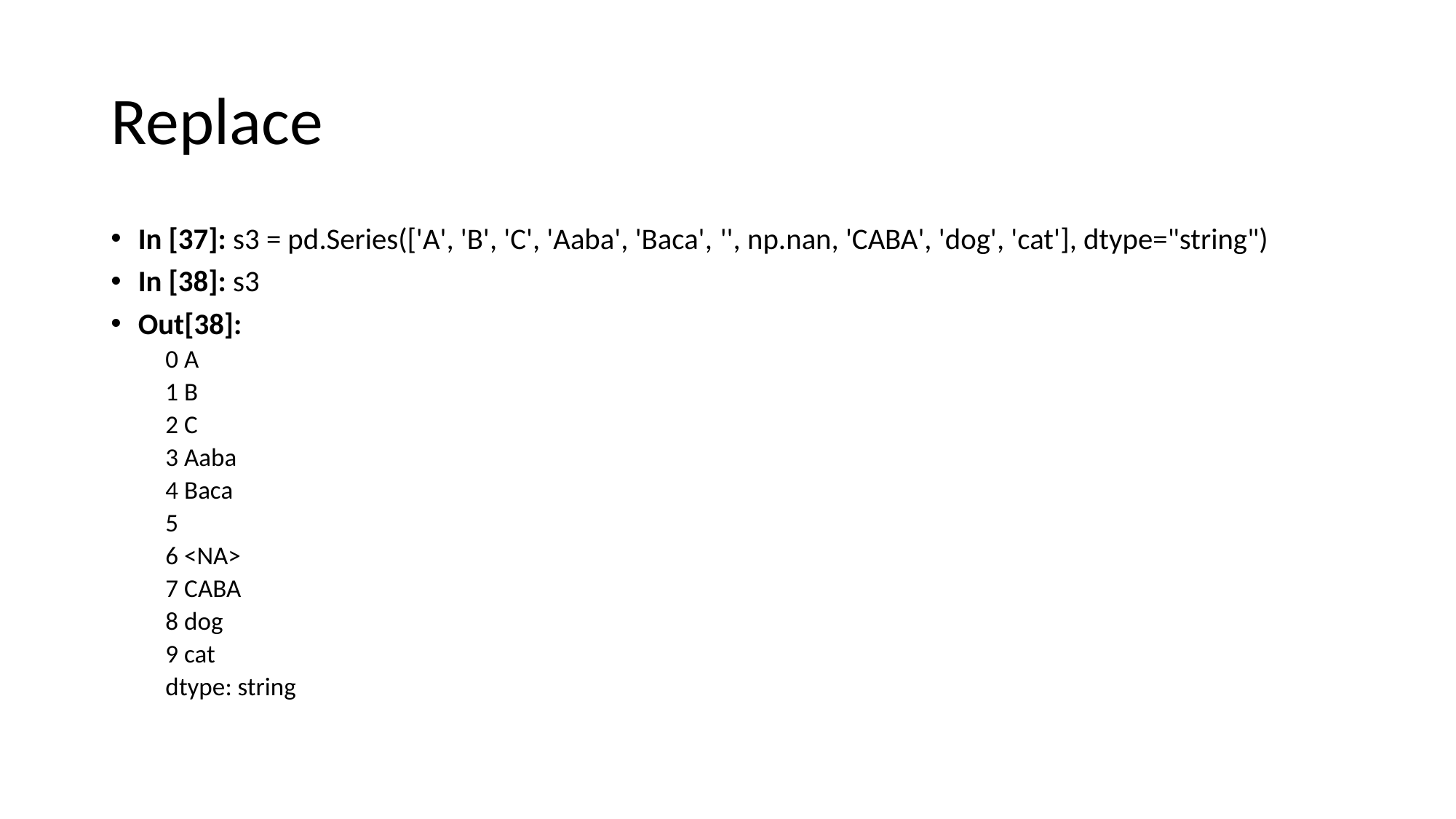

# Replace
In [37]: s3 = pd.Series(['A', 'B', 'C', 'Aaba', 'Baca', '', np.nan, 'CABA', 'dog', 'cat'], dtype="string")
In [38]: s3
Out[38]:
0 A
1 B
2 C
3 Aaba
4 Baca
5
6 <NA>
7 CABA
8 dog
9 cat
dtype: string